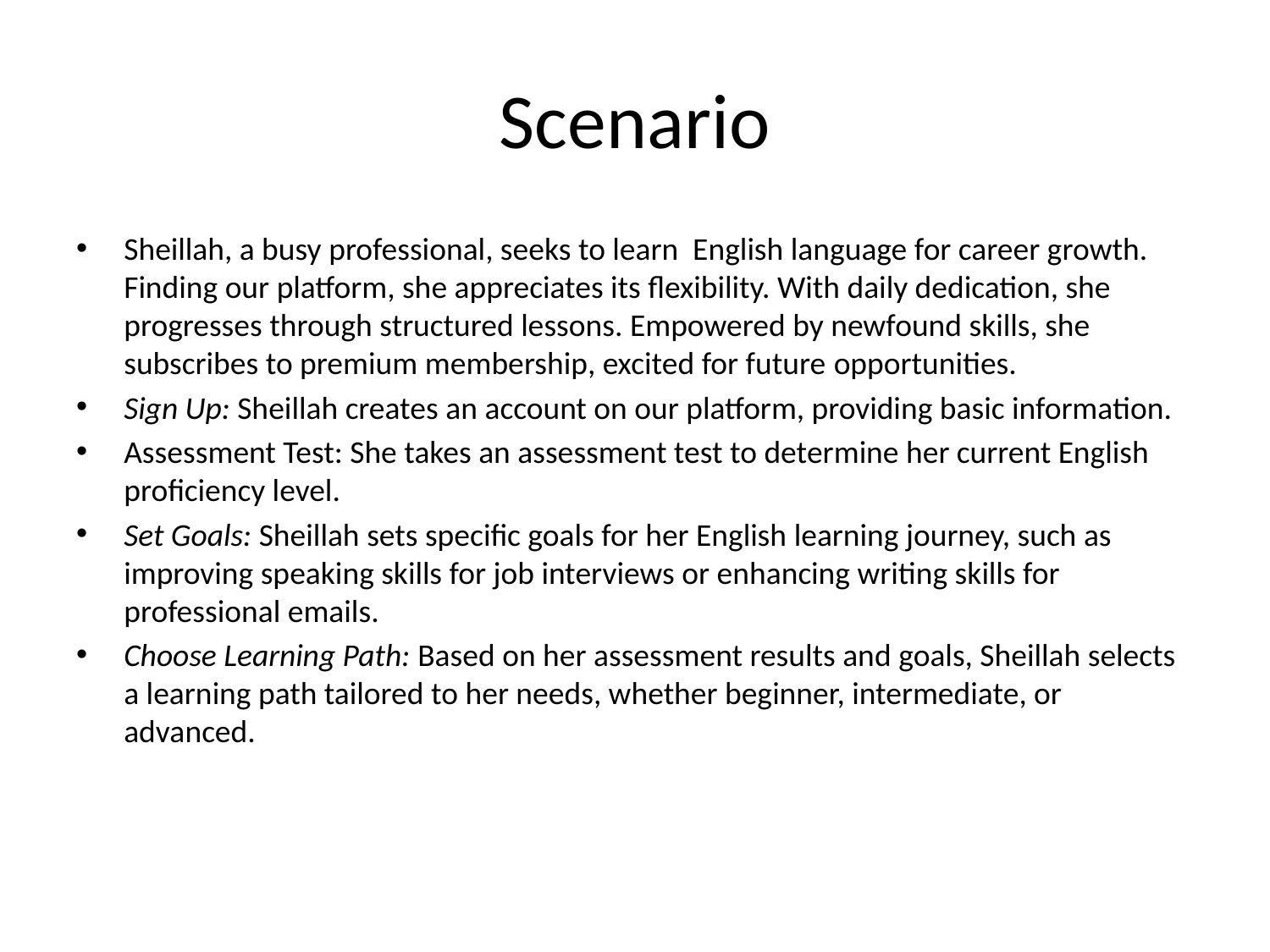

# Scenario
Sheillah, a busy professional, seeks to learn  English language for career growth. Finding our platform, she appreciates its flexibility. With daily dedication, she progresses through structured lessons. Empowered by newfound skills, she subscribes to premium membership, excited for future opportunities.
Sign Up: Sheillah creates an account on our platform, providing basic information.
Assessment Test: She takes an assessment test to determine her current English proficiency level.
Set Goals: Sheillah sets specific goals for her English learning journey, such as improving speaking skills for job interviews or enhancing writing skills for professional emails.
Choose Learning Path: Based on her assessment results and goals, Sheillah selects a learning path tailored to her needs, whether beginner, intermediate, or advanced.